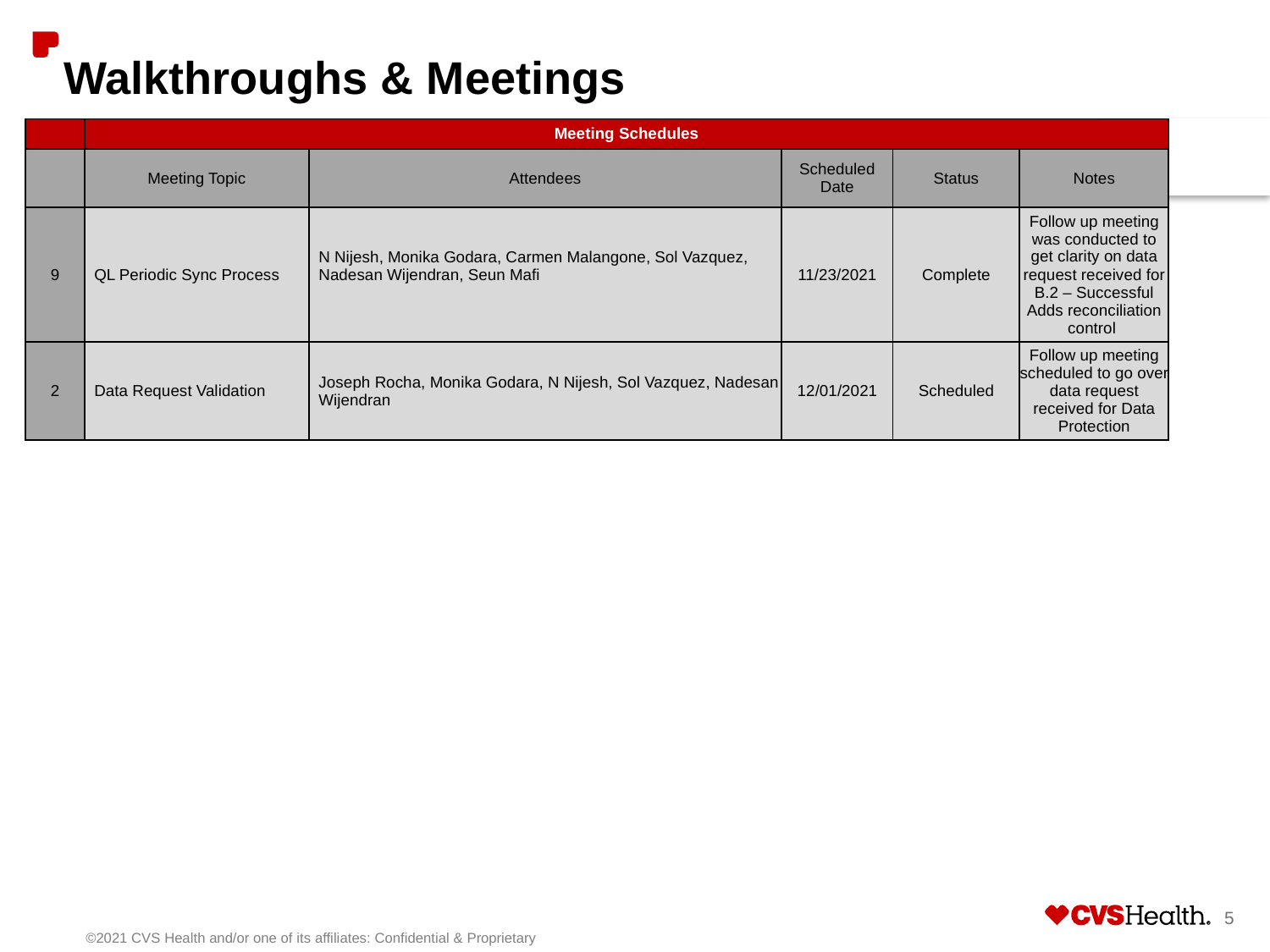

# Walkthroughs & Meetings

|  | Meeting Schedules |  |  |  |  |
| --- | --- | --- | --- | --- | --- |
|  | Meeting Topic | Attendees | Scheduled Date | Status | Notes |
| 9 | QL Periodic Sync Process | N Nijesh, Monika Godara, Carmen Malangone, Sol Vazquez, Nadesan Wijendran, Seun Mafi | 11/23/2021 | Complete | Follow up meeting was conducted to get clarity on data request received for B.2 – Successful Adds reconciliation control |
| 2 | Data Request Validation | Joseph Rocha, Monika Godara, N Nijesh, Sol Vazquez, Nadesan Wijendran | 12/01/2021 | Scheduled | Follow up meeting scheduled to go over data request received for Data Protection |
5
©2021 CVS Health and/or one of its affiliates: Confidential & Proprietary